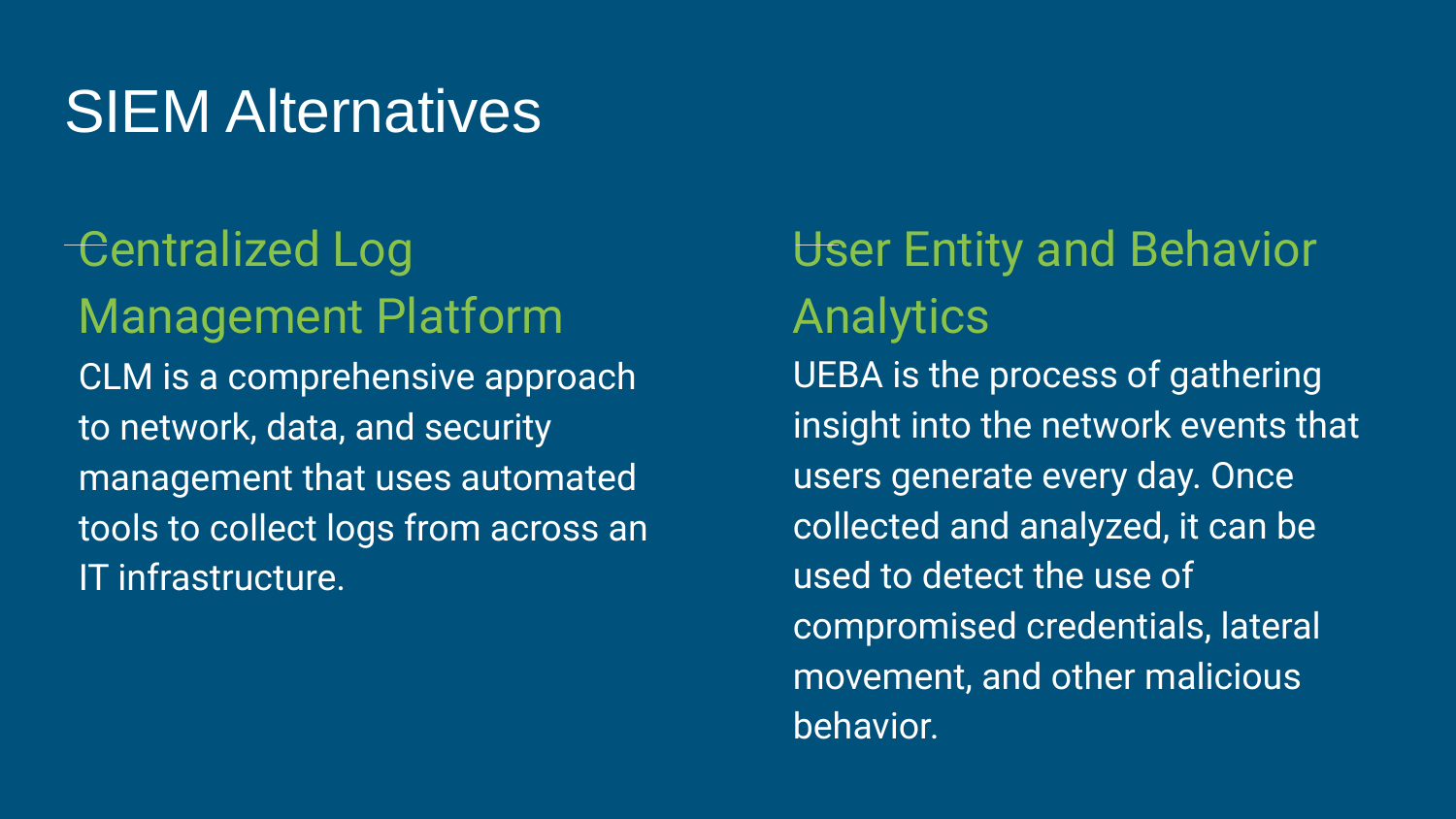

SIEM Alternatives
User Entity and Behavior Analytics
Centralized Log Management Platform
UEBA is the process of gathering insight into the network events that users generate every day. Once collected and analyzed, it can be used to detect the use of compromised credentials, lateral movement, and other malicious behavior.
CLM is a comprehensive approach to network, data, and security management that uses automated tools to collect logs from across an IT infrastructure.